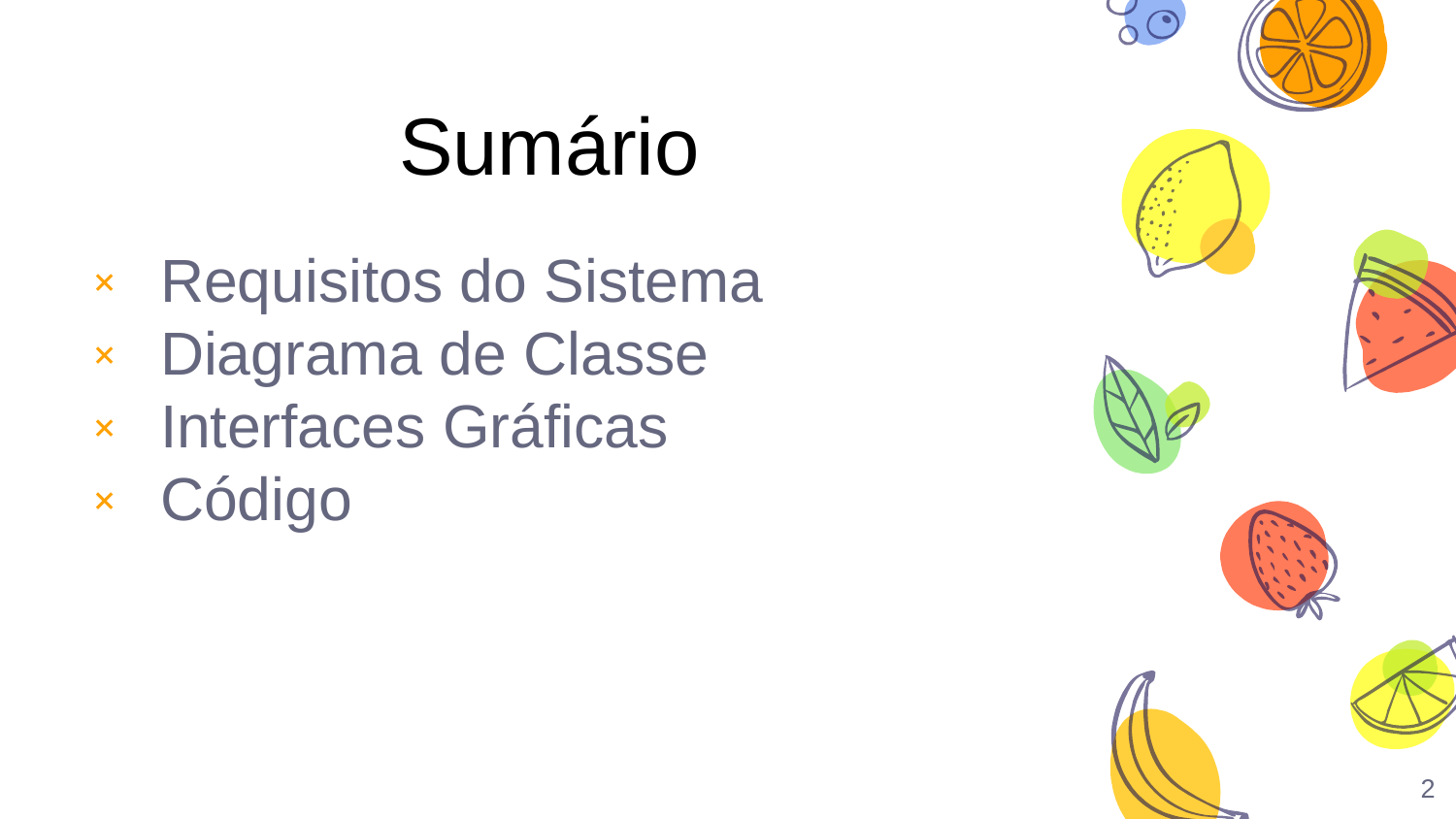

# Sumário
Requisitos do Sistema
Diagrama de Classe
Interfaces Gráficas
Código
2